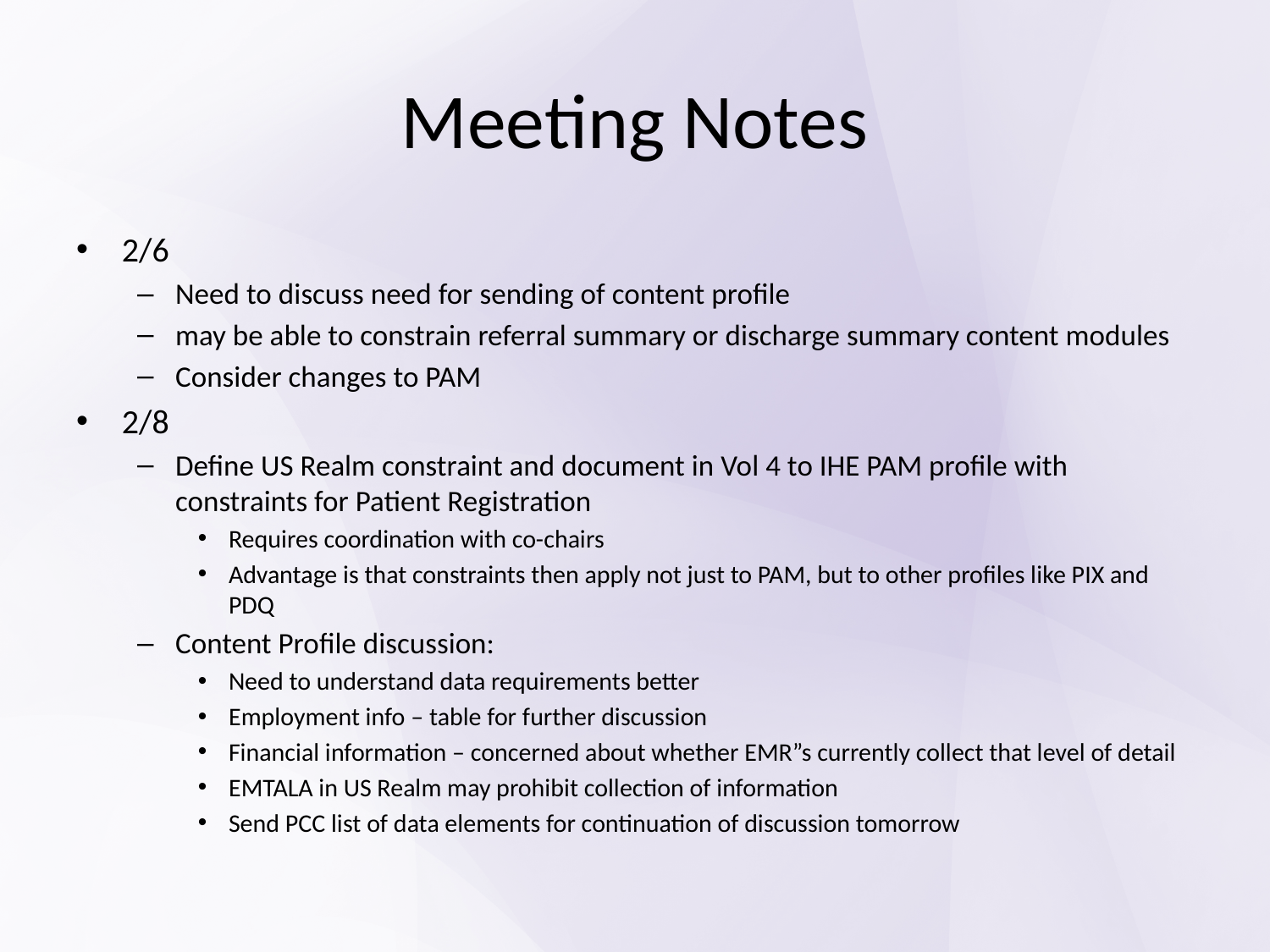

# Meeting Notes
2/6
Need to discuss need for sending of content profile
may be able to constrain referral summary or discharge summary content modules
Consider changes to PAM
2/8
Define US Realm constraint and document in Vol 4 to IHE PAM profile with constraints for Patient Registration
Requires coordination with co-chairs
Advantage is that constraints then apply not just to PAM, but to other profiles like PIX and PDQ
Content Profile discussion:
Need to understand data requirements better
Employment info – table for further discussion
Financial information – concerned about whether EMR”s currently collect that level of detail
EMTALA in US Realm may prohibit collection of information
Send PCC list of data elements for continuation of discussion tomorrow